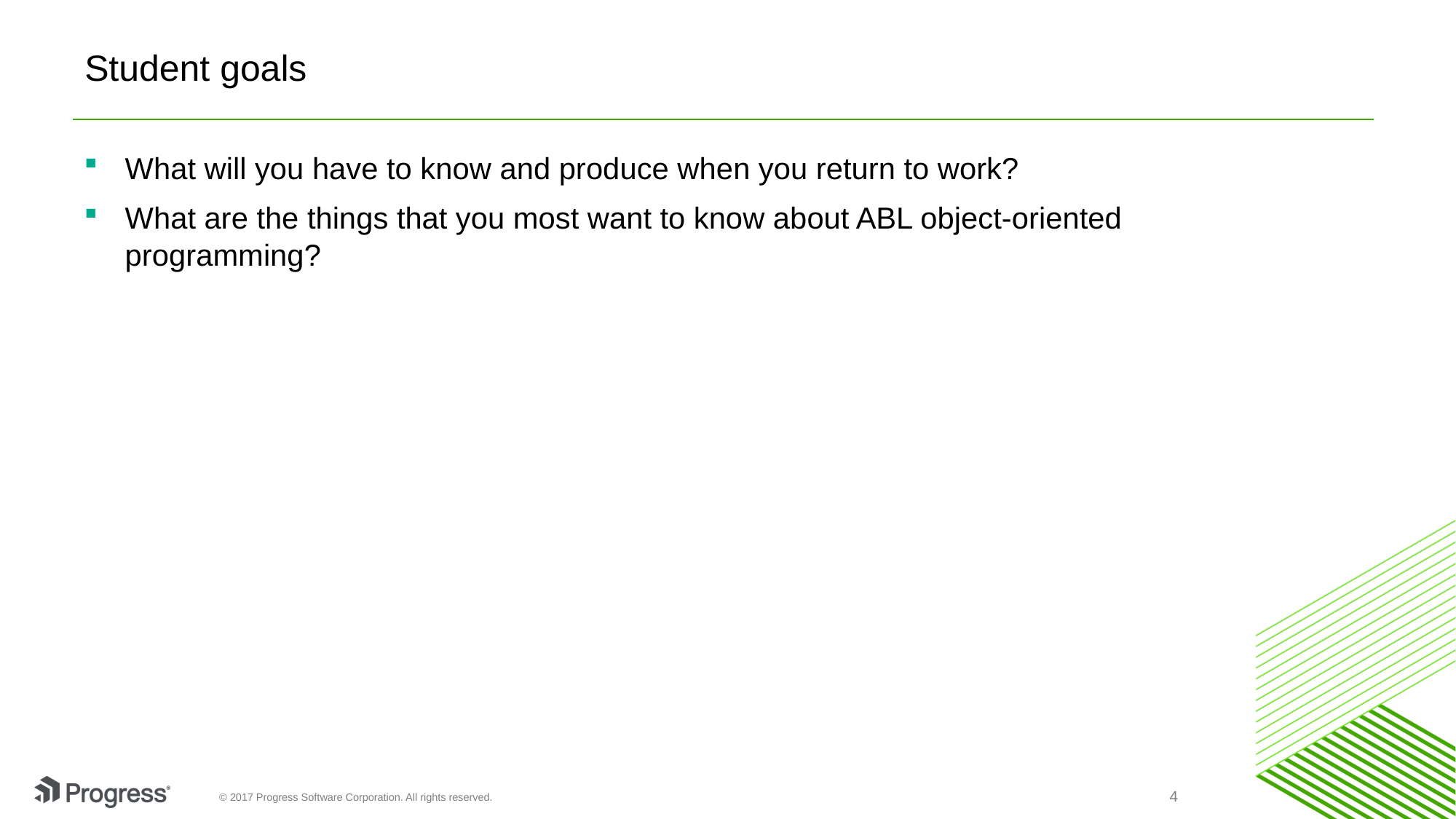

# Student goals
What will you have to know and produce when you return to work?
What are the things that you most want to know about ABL object-oriented programming?